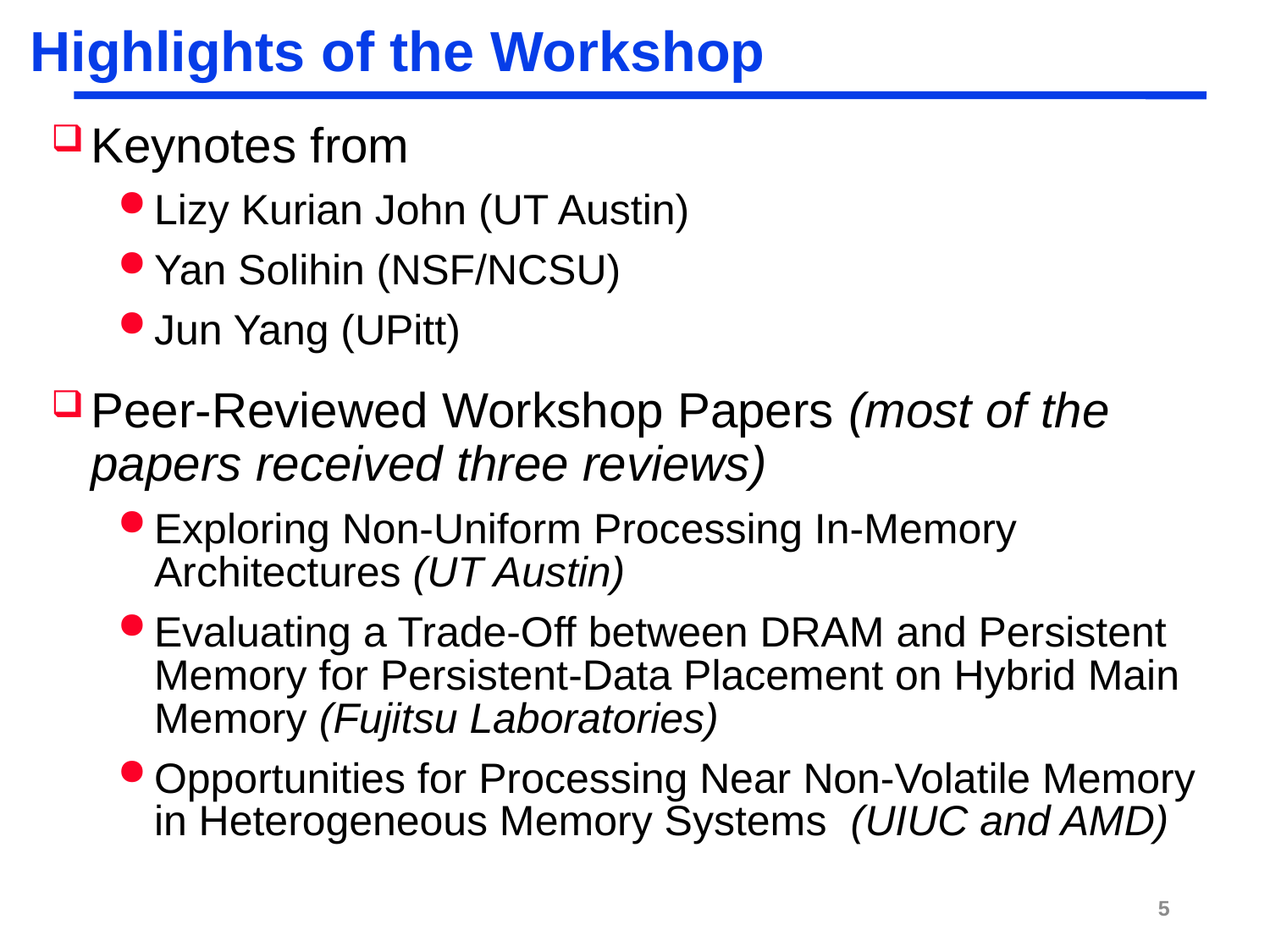

# Highlights of the Workshop
Keynotes from
Lizy Kurian John (UT Austin)
Yan Solihin (NSF/NCSU)
Jun Yang (UPitt)
Peer-Reviewed Workshop Papers (most of the papers received three reviews)
Exploring Non-Uniform Processing In-Memory Architectures (UT Austin)
Evaluating a Trade-Off between DRAM and Persistent Memory for Persistent-Data Placement on Hybrid Main Memory (Fujitsu Laboratories)
Opportunities for Processing Near Non-Volatile Memory in Heterogeneous Memory Systems  (UIUC and AMD)

5